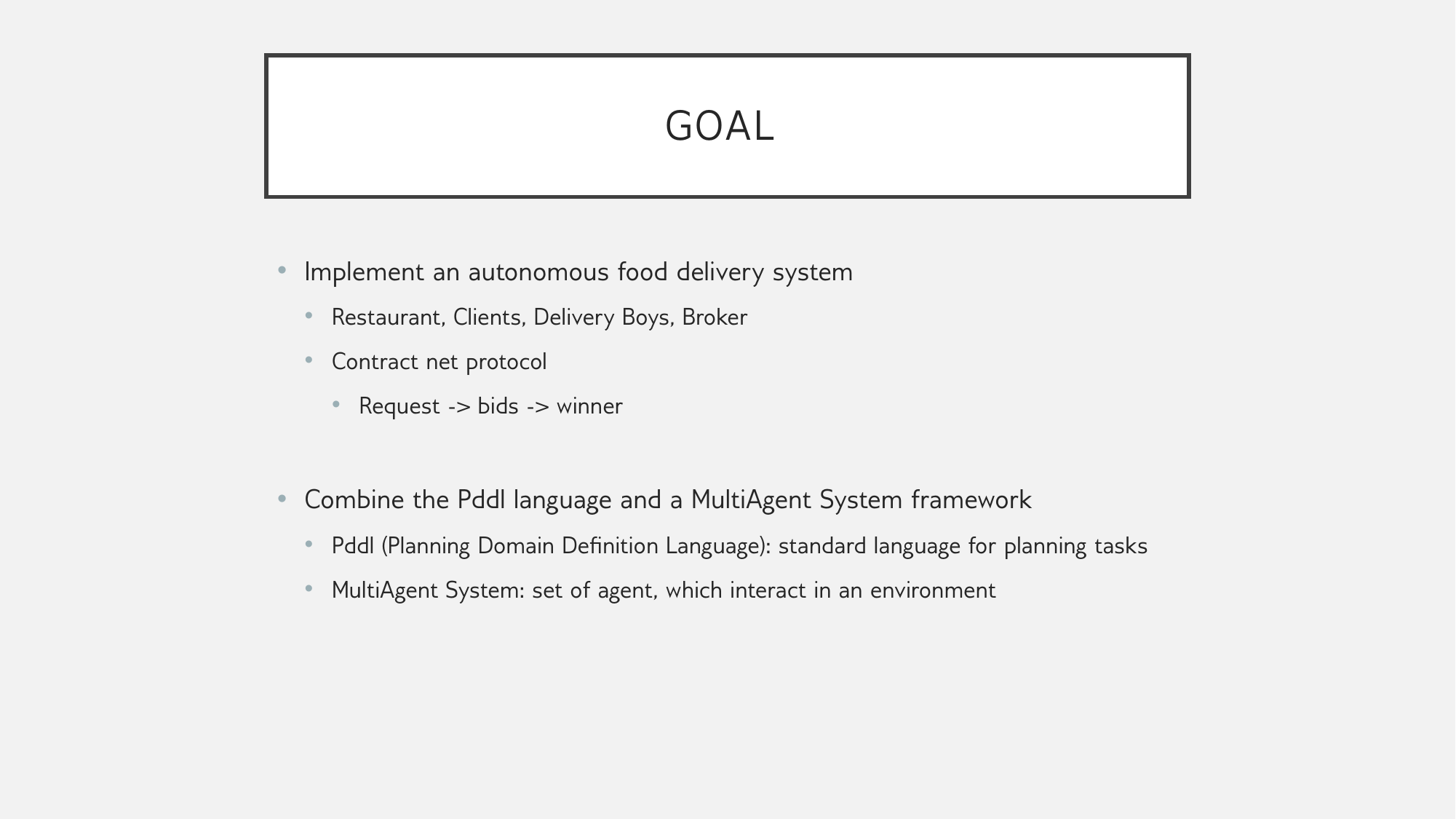

# Goal
Implement an autonomous food delivery system
Restaurant, Clients, Delivery Boys, Broker
Contract net protocol
Request -> bids -> winner

Combine the Pddl language and a MultiAgent System framework
Pddl (Planning Domain Definition Language): standard language for planning tasks
MultiAgent System: set of agent, which interact in an environment